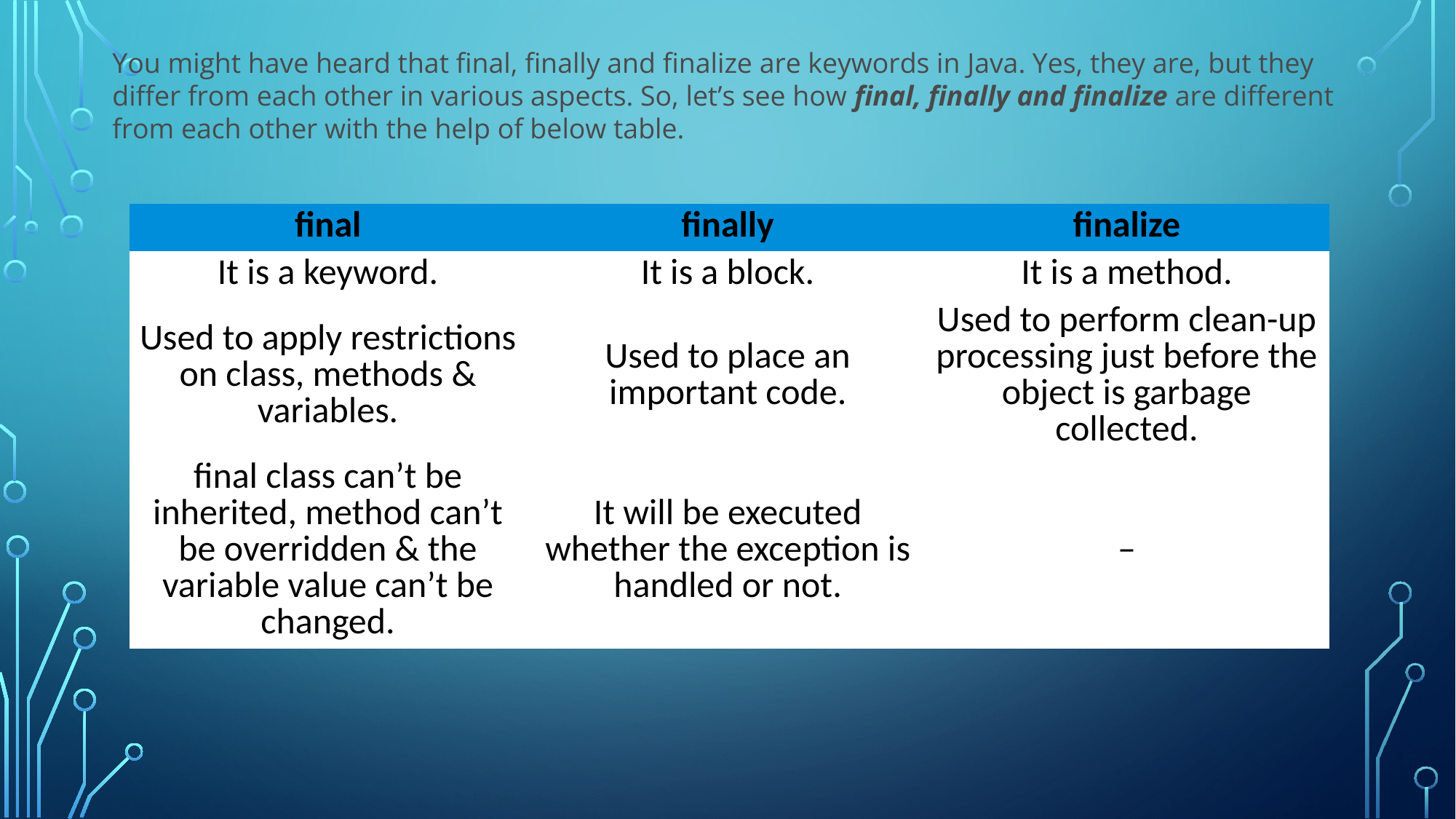

You might have heard that final, finally and finalize are keywords in Java. Yes, they are, but they differ from each other in various aspects. So, let’s see how final, finally and finalize are different from each other with the help of below table.
| final | finally | finalize |
| --- | --- | --- |
| It is a keyword. | It is a block. | It is a method. |
| Used to apply restrictions on class, methods & variables. | Used to place an important code. | Used to perform clean-up processing just before the object is garbage collected. |
| final class can’t be inherited, method can’t be overridden & the variable value can’t be changed. | It will be executed whether the exception is handled or not. | – |